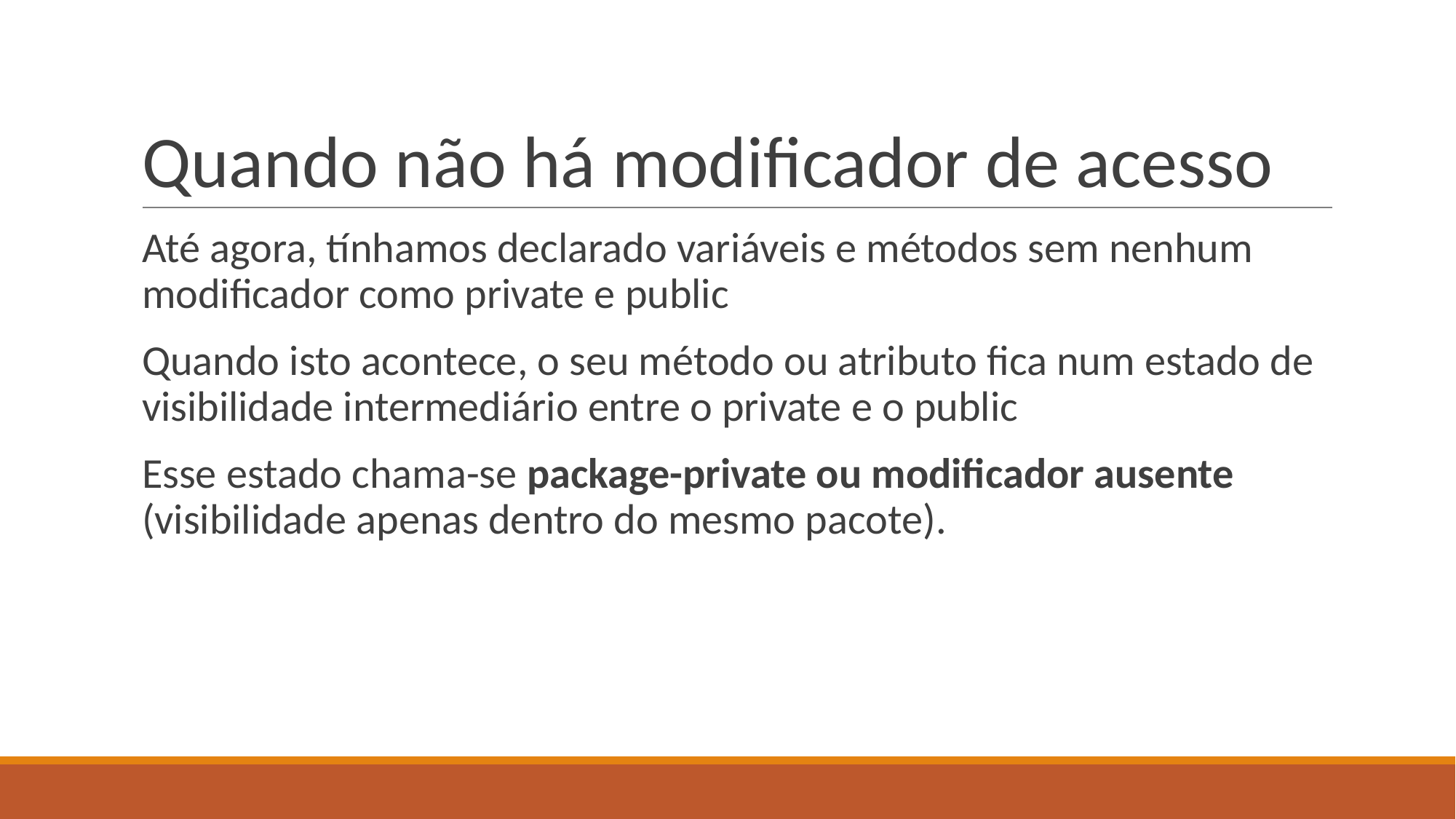

# Quando não há modificador de acesso
Até agora, tínhamos declarado variáveis e métodos sem nenhum modificador como private e public
Quando isto acontece, o seu método ou atributo fica num estado de visibilidade intermediário entre o private e o public
Esse estado chama-se package-private ou modificador ausente (visibilidade apenas dentro do mesmo pacote).